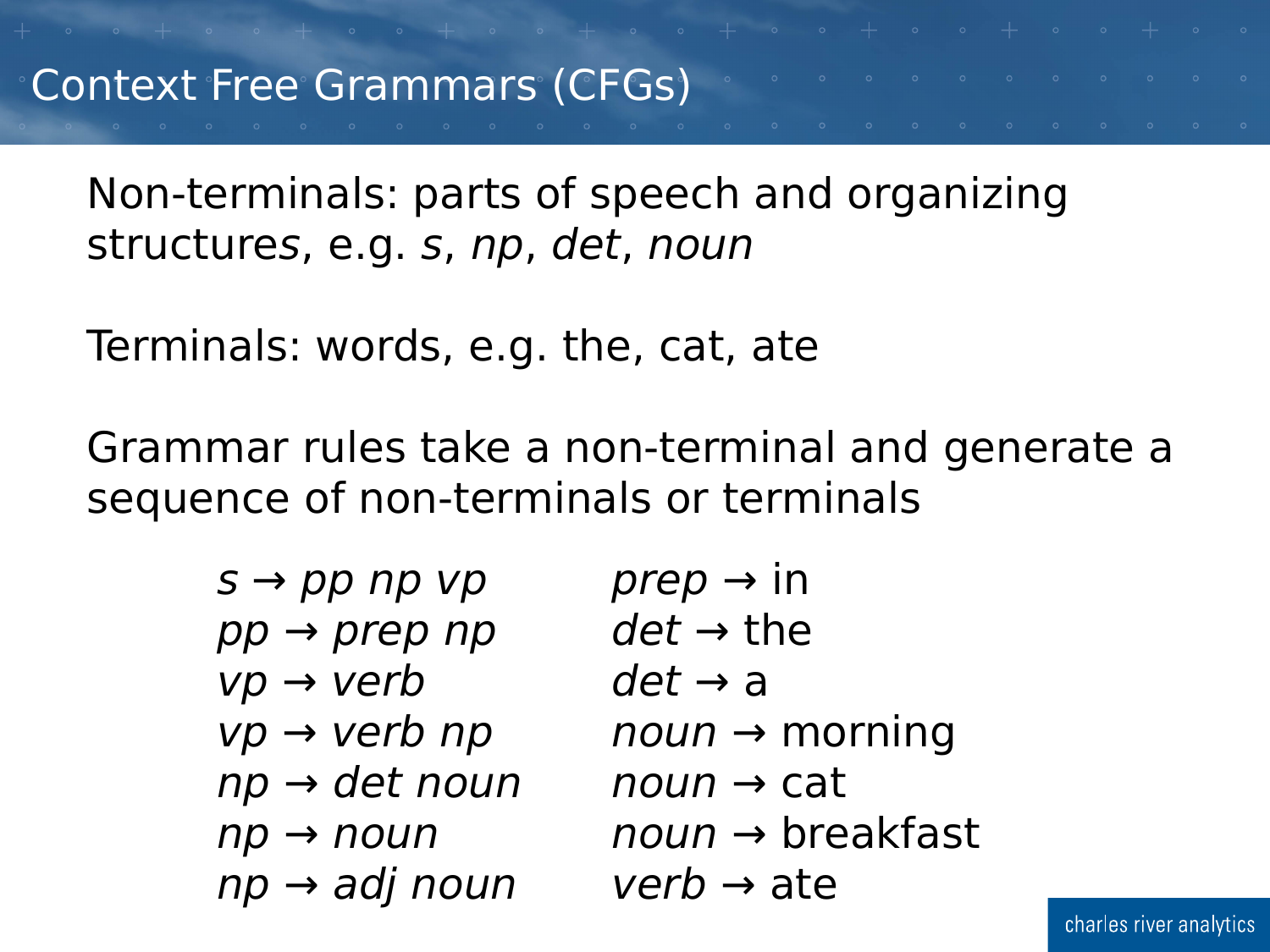

# Context Free Grammars (CFGs)
Non-terminals: parts of speech and organizing structures, e.g. s, np, det, noun

Terminals: words, e.g. the, cat, ate

Grammar rules take a non-terminal and generate a sequence of non-terminals or terminals
s → pp np vp
pp → prep np
vp → verb
vp → verb np
np → det noun
np → noun
np → adj noun
prep → in
det → the
det → a
noun → morning
noun → cat
noun → breakfast
verb → ate